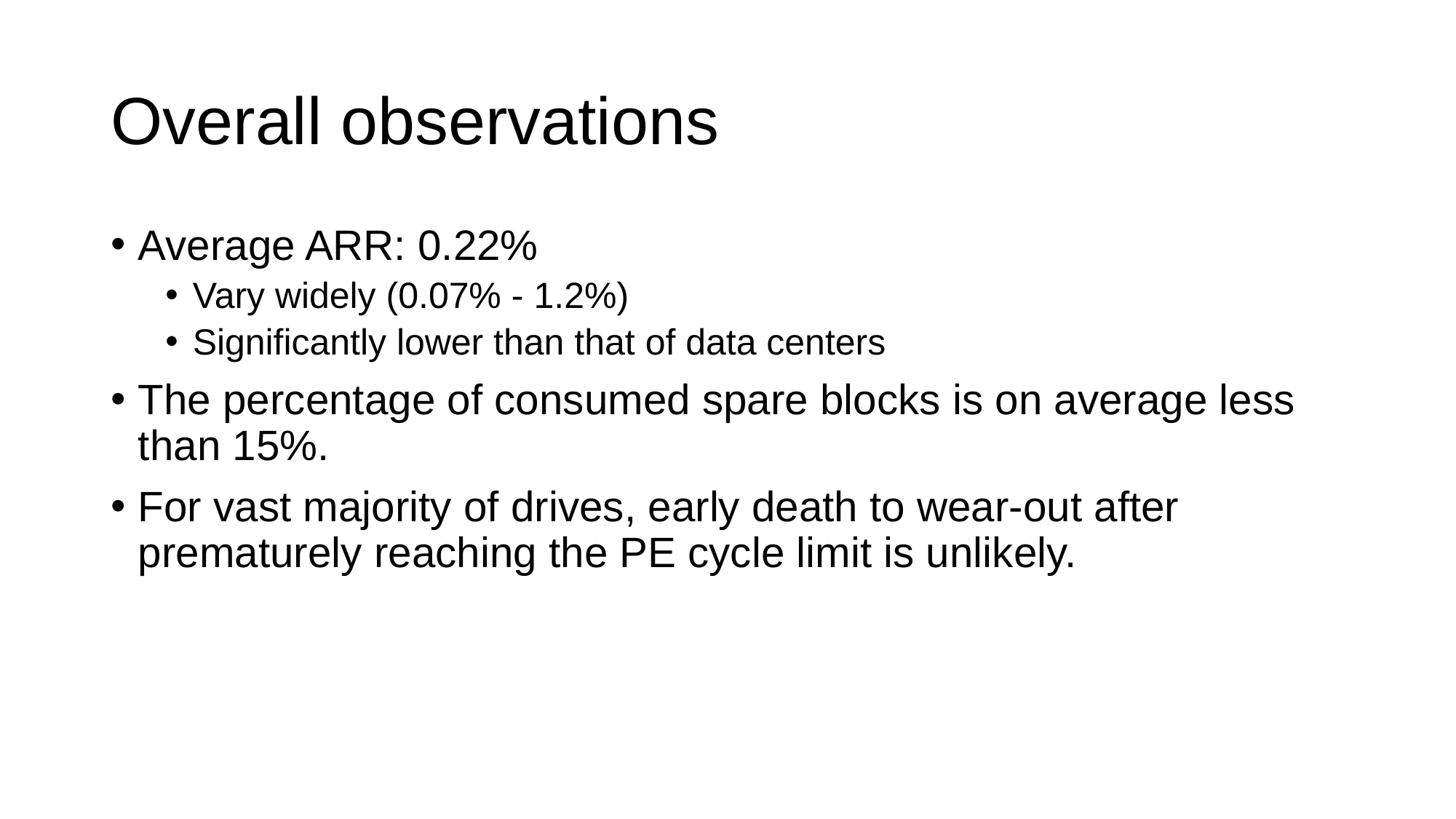

# Overall observations
Average ARR: 0.22%
Vary widely (0.07% - 1.2%)
Significantly lower than that of data centers
The percentage of consumed spare blocks is on average less than 15%.
For vast majority of drives, early death to wear-out after prematurely reaching the PE cycle limit is unlikely.